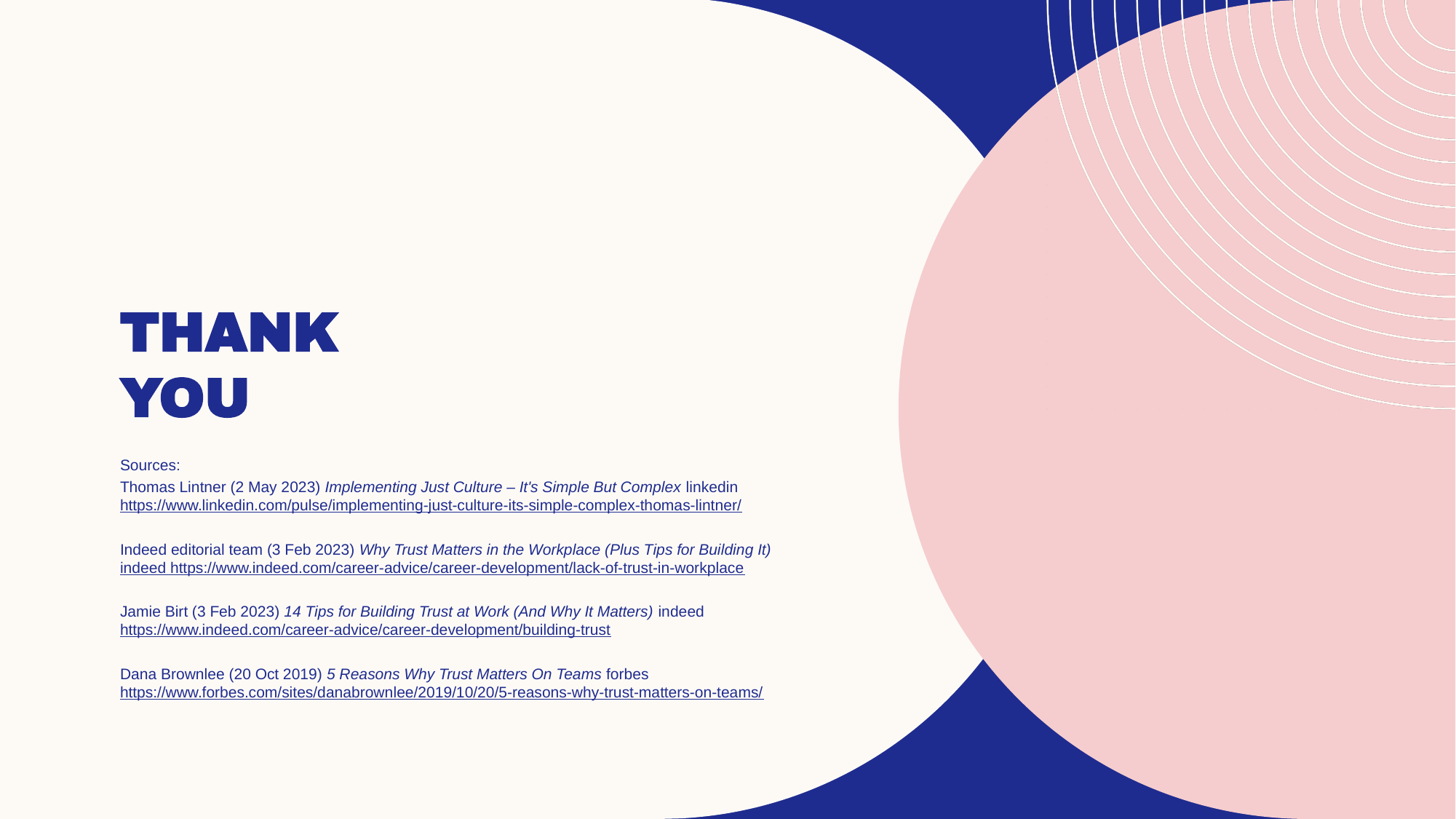

# Thank you
Sources:
Thomas Lintner (2 May 2023) Implementing Just Culture – It's Simple But Complex linkedin https://www.linkedin.com/pulse/implementing-just-culture-its-simple-complex-thomas-lintner/

Indeed editorial team (3 Feb 2023) Why Trust Matters in the Workplace (Plus Tips for Building It) indeed https://www.indeed.com/career-advice/career-development/lack-of-trust-in-workplace

Jamie Birt (3 Feb 2023) 14 Tips for Building Trust at Work (And Why It Matters) indeed https://www.indeed.com/career-advice/career-development/building-trust

Dana Brownlee (20 Oct 2019) 5 Reasons Why Trust Matters On Teams forbes https://www.forbes.com/sites/danabrownlee/2019/10/20/5-reasons-why-trust-matters-on-teams/